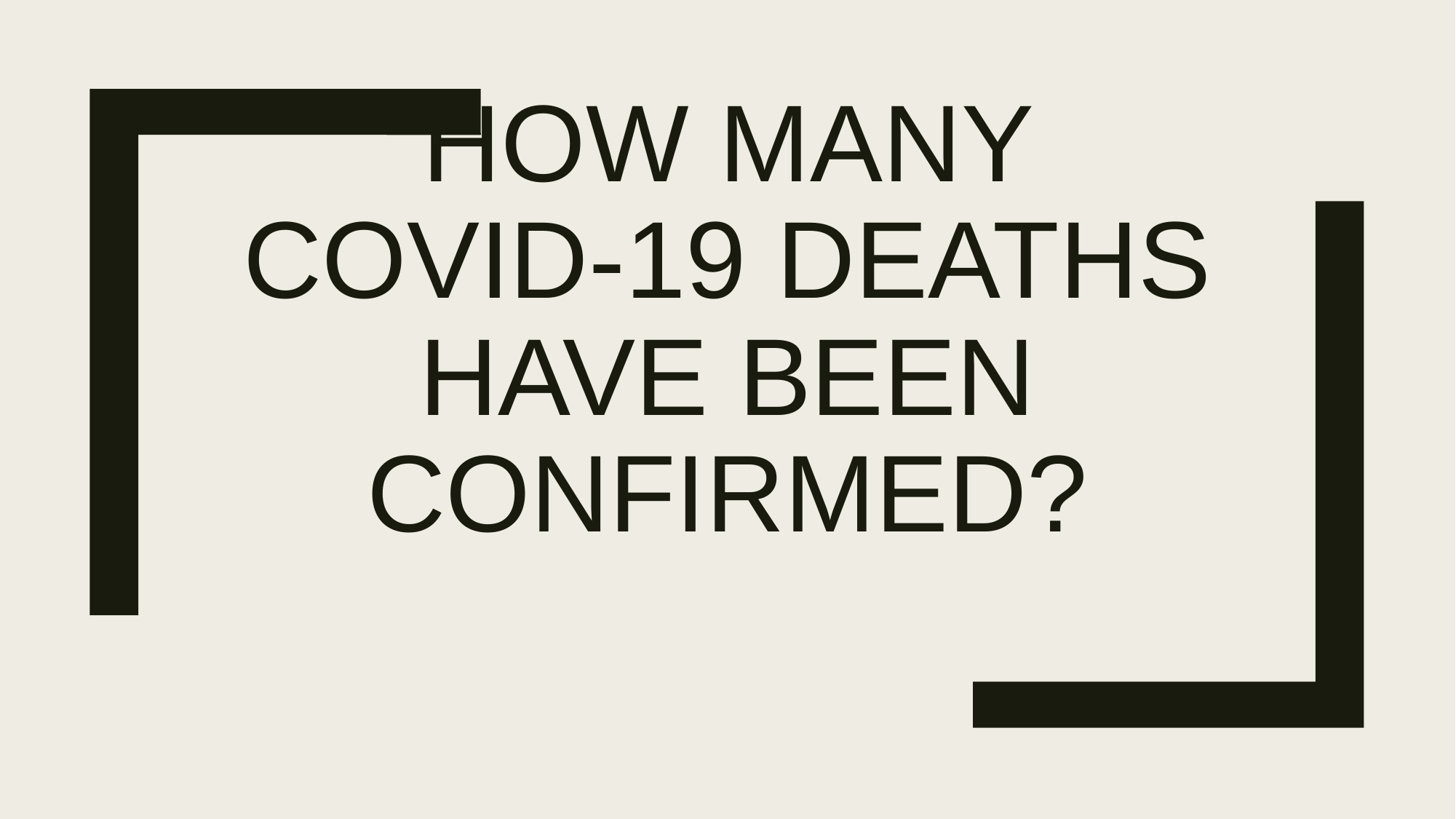

# How many COVID-19 deaths have been confirmed?